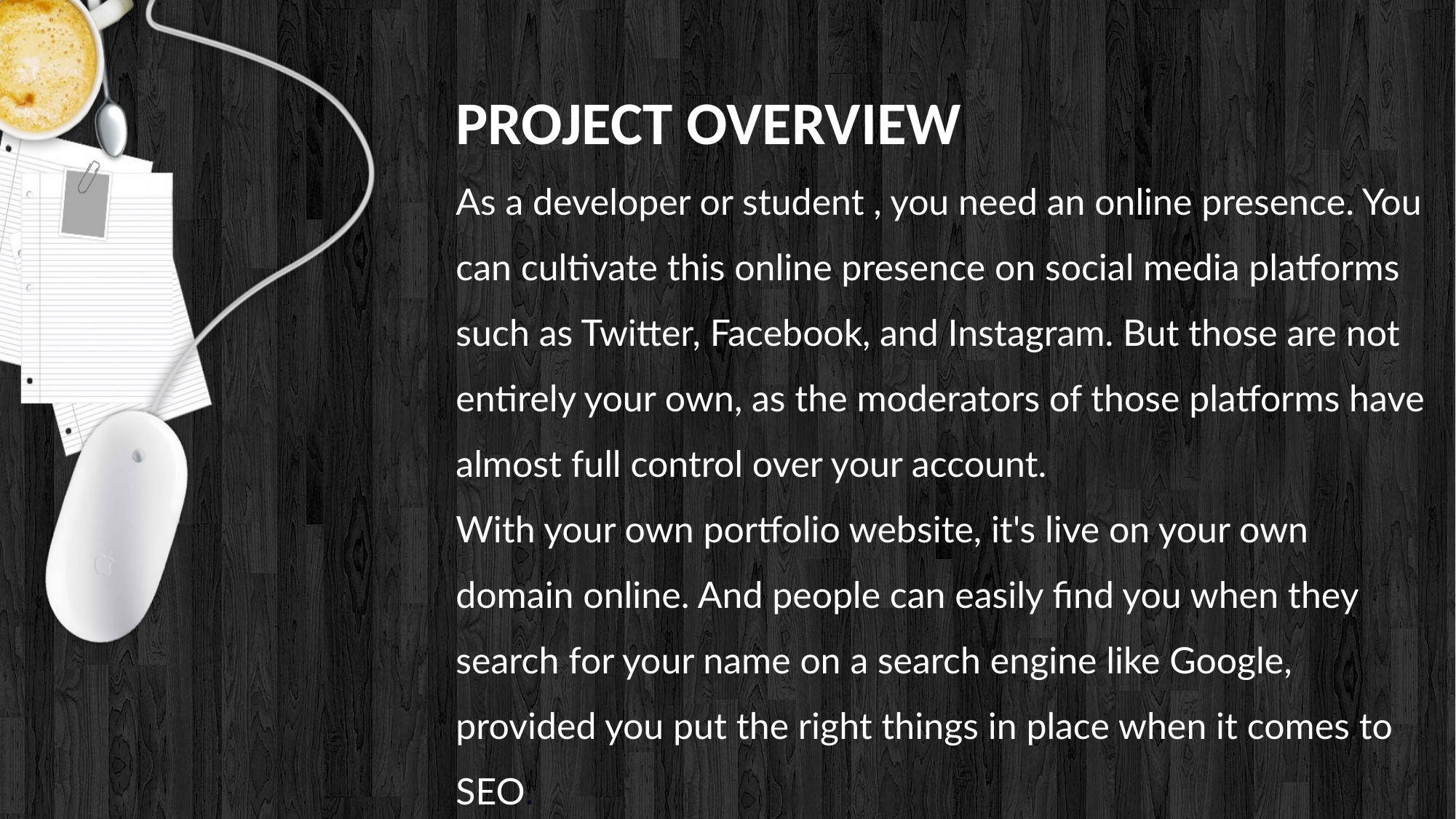

PROJECT OVERVIEW
As a developer or student , you need an online presence. You can cultivate this online presence on social media platforms such as Twitter, Facebook, and Instagram. But those are not entirely your own, as the moderators of those platforms have almost full control over your account.
With your own portfolio website, it's live on your own domain online. And people can easily find you when they search for your name on a search engine like Google, provided you put the right things in place when it comes to SEO.